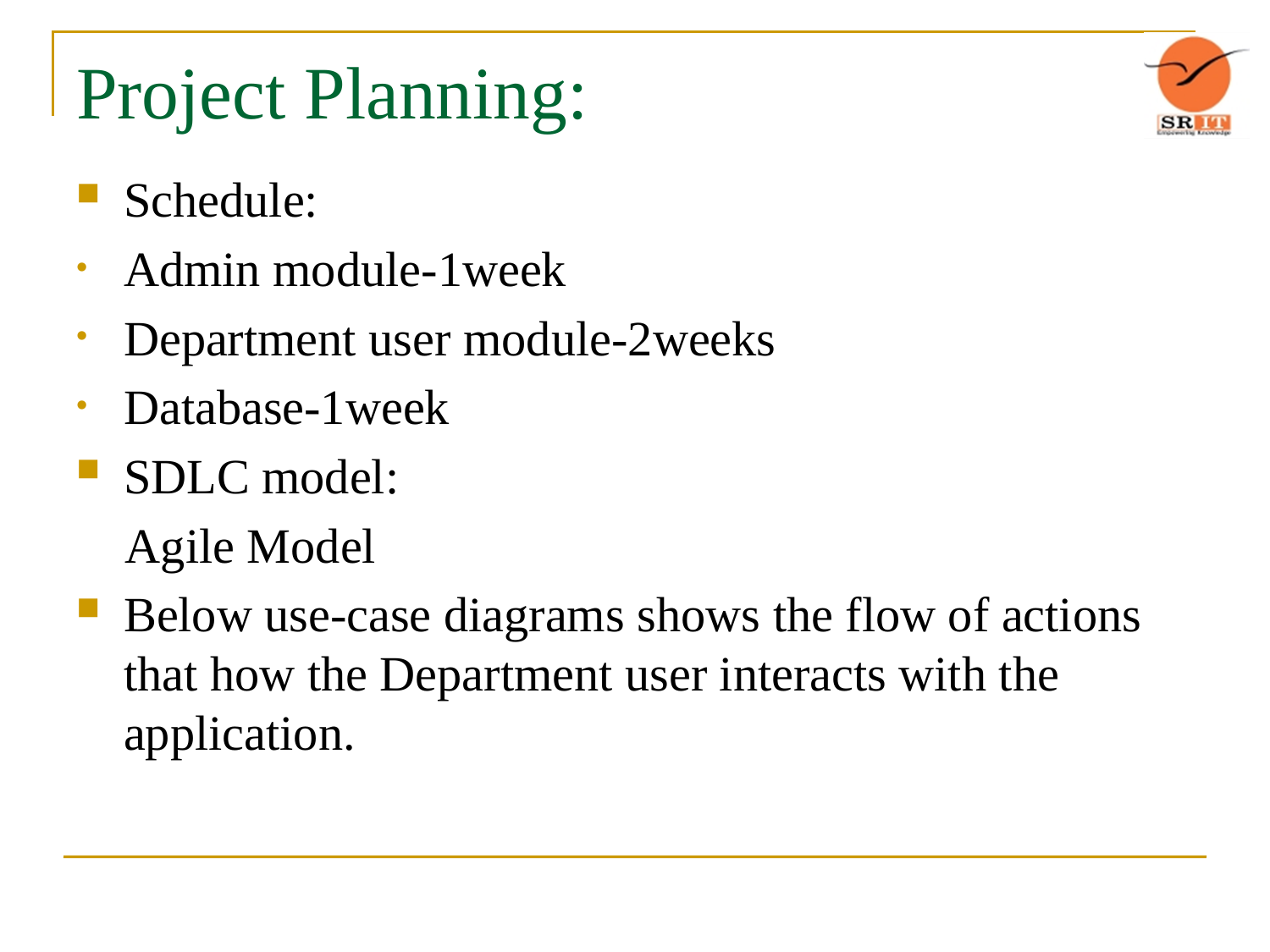

# Project Planning:
Schedule:
Admin module-1week
Department user module-2weeks
Database-1week
SDLC model:
    Agile Model
Below use-case diagrams shows the flow of actions that how the Department user interacts with the application.